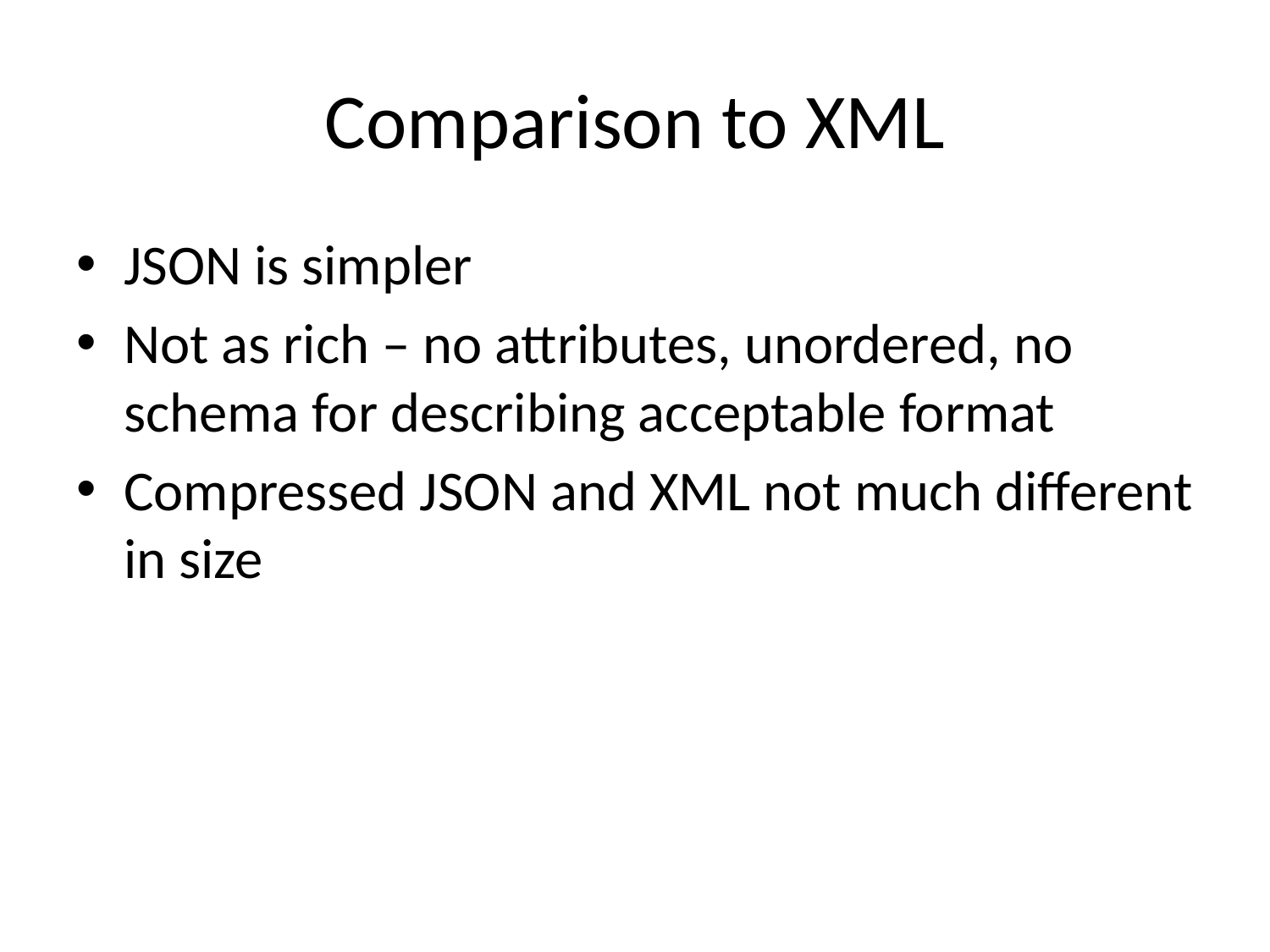

# Comparison to XML
JSON is simpler
Not as rich – no attributes, unordered, no schema for describing acceptable format
Compressed JSON and XML not much different in size